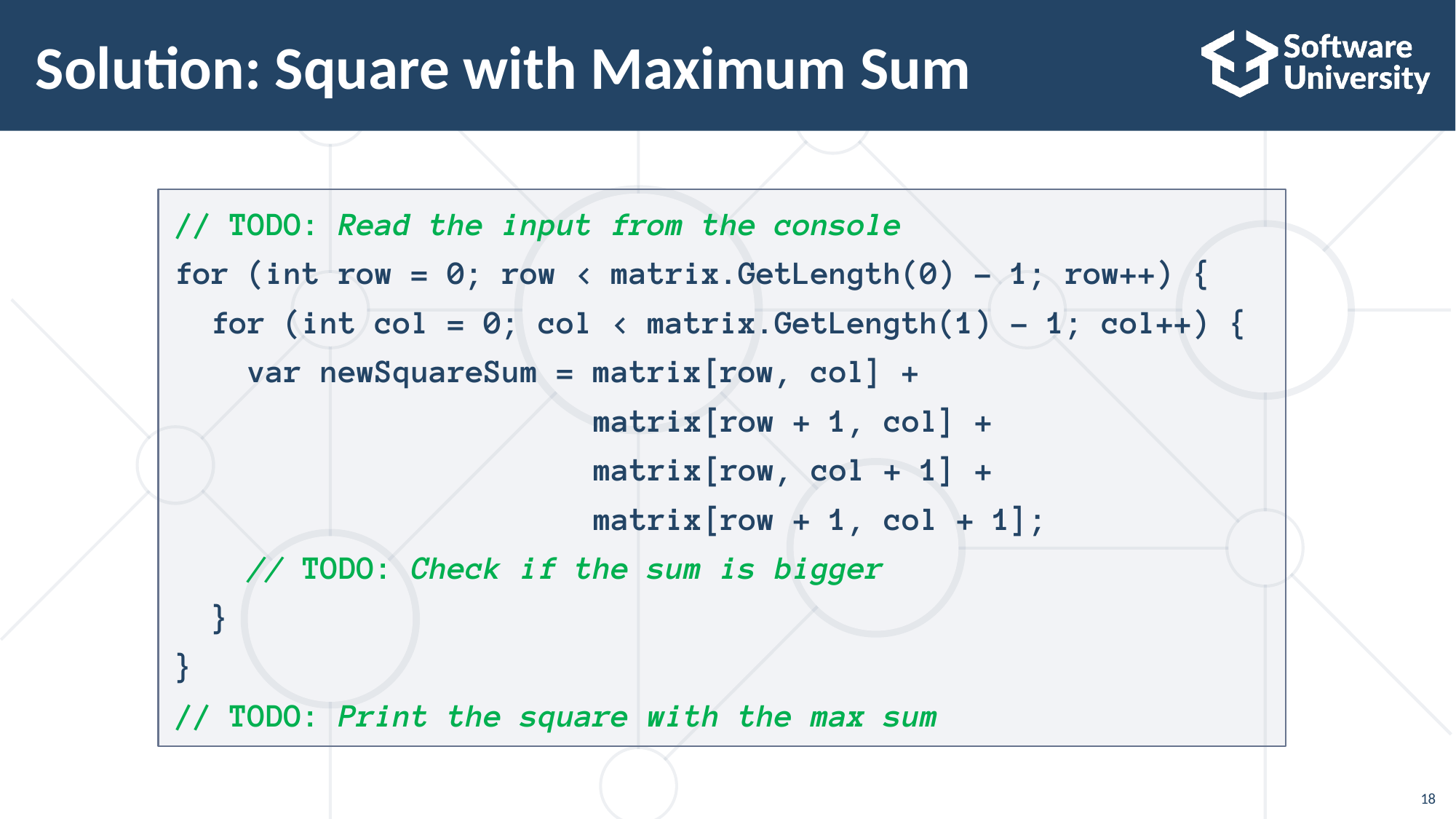

# Solution: Square with Maximum Sum
// TODO: Read the input from the console
for (int row = 0; row < matrix.GetLength(0) - 1; row++) {
  for (int col = 0; col < matrix.GetLength(1) - 1; col++) {
    var newSquareSum = matrix[row, col] +
                       matrix[row + 1, col] +
                       matrix[row, col + 1] +
                       matrix[row + 1, col + 1];
    // TODO: Check if the sum is bigger
  }
}
// TODO: Print the square with the max sum
18